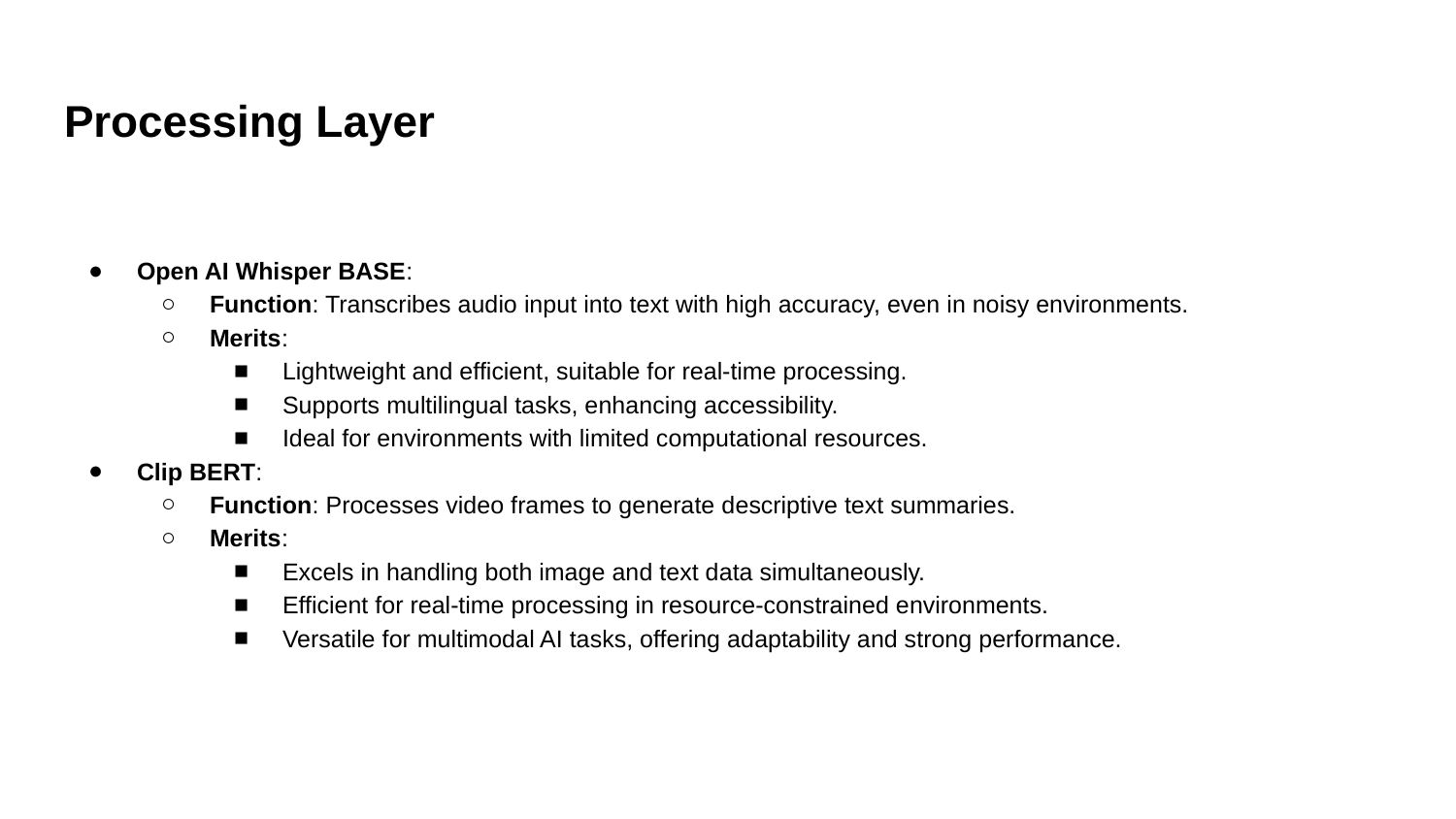

# Processing Layer

Open AI Whisper BASE:
Function: Transcribes audio input into text with high accuracy, even in noisy environments.
Merits:
Lightweight and efficient, suitable for real-time processing.
Supports multilingual tasks, enhancing accessibility.
Ideal for environments with limited computational resources.
Clip BERT:
Function: Processes video frames to generate descriptive text summaries.
Merits:
Excels in handling both image and text data simultaneously.
Efficient for real-time processing in resource-constrained environments.
Versatile for multimodal AI tasks, offering adaptability and strong performance.